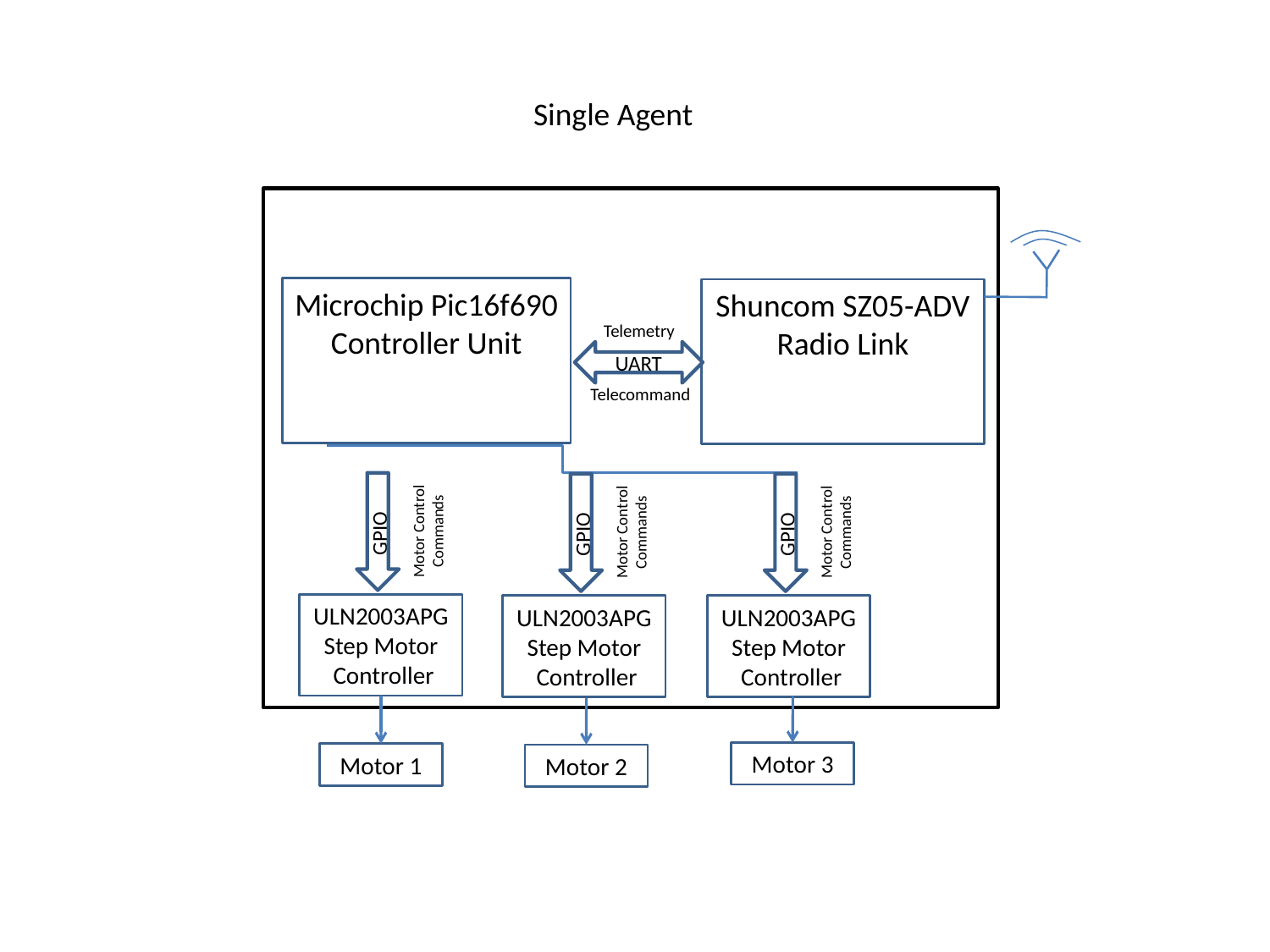

Single Agent

Microchip Pic16f690
Controller Unit

Shuncom SZ05-ADV
Radio Link

Telemetry
UART
Telecommand

Motor Control
Commands
GPIO
ULN2003APG
Step Motor
 Controller

Motor Control
Commands
GPIO
ULN2003APG
Step Motor
 Controller

Motor Control
Commands
GPIO
ULN2003APG
Step Motor
 Controller
Motor 3
Motor 1
Motor 2